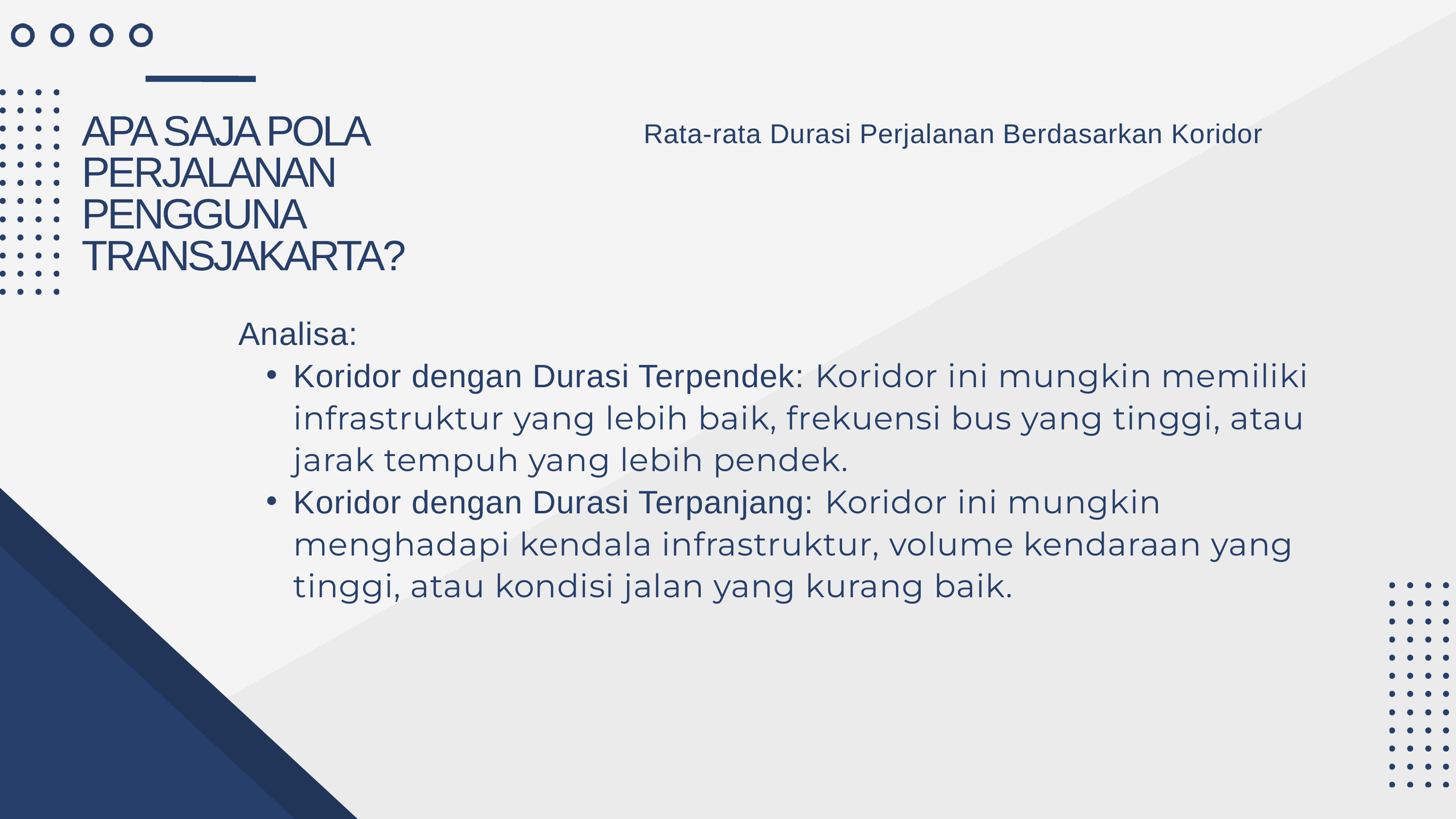

APA SAJA POLA PERJALANAN PENGGUNA TRANSJAKARTA?
Rata-rata Durasi Perjalanan Berdasarkan Koridor
Analisa:
Koridor dengan Durasi Terpendek: Koridor ini mungkin memiliki infrastruktur yang lebih baik, frekuensi bus yang tinggi, atau jarak tempuh yang lebih pendek.
Koridor dengan Durasi Terpanjang: Koridor ini mungkin menghadapi kendala infrastruktur, volume kendaraan yang tinggi, atau kondisi jalan yang kurang baik.